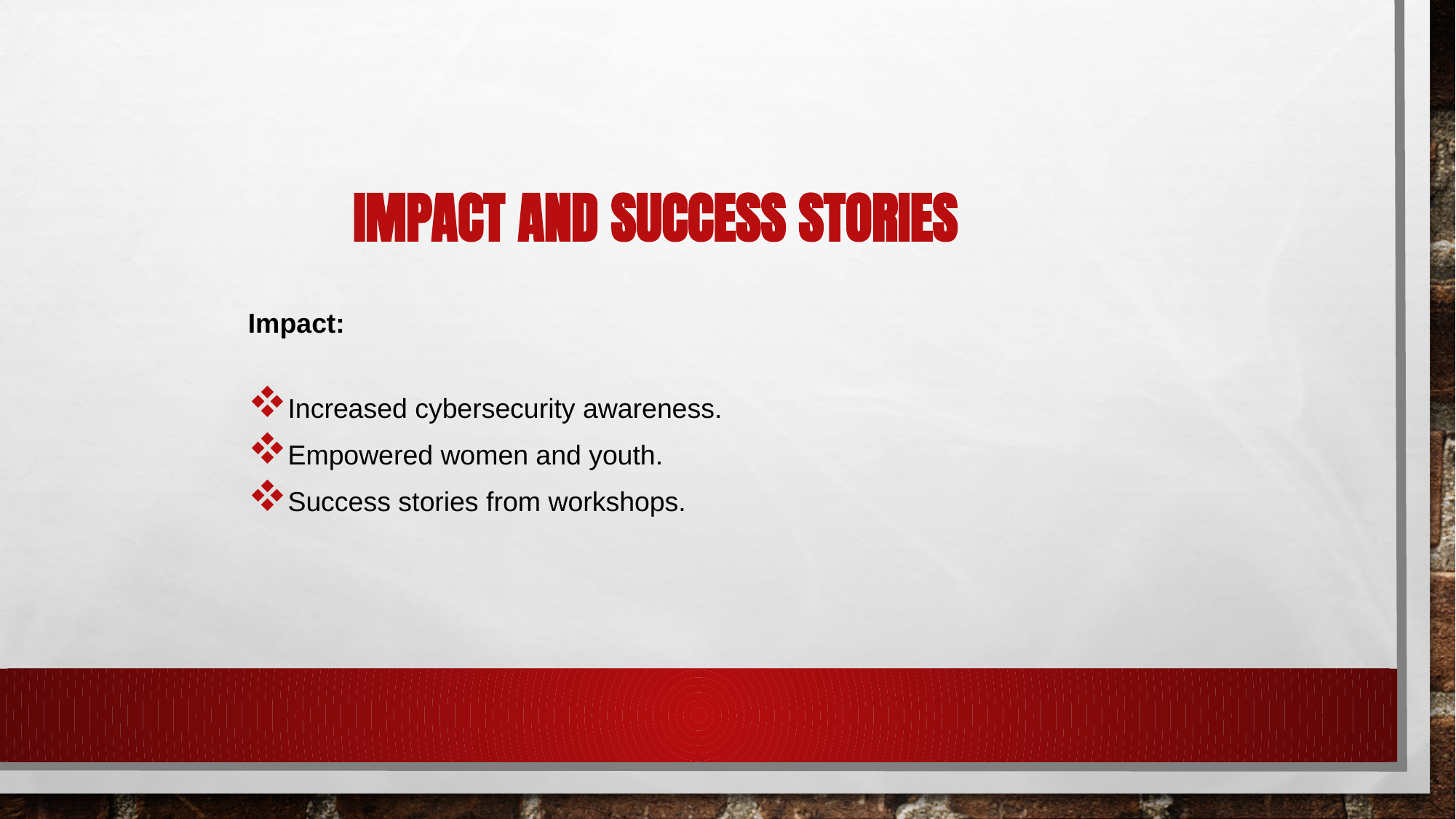

# Impact and Success Stories
Impact:

Increased cybersecurity awareness.
Empowered women and youth.
Success stories from workshops.